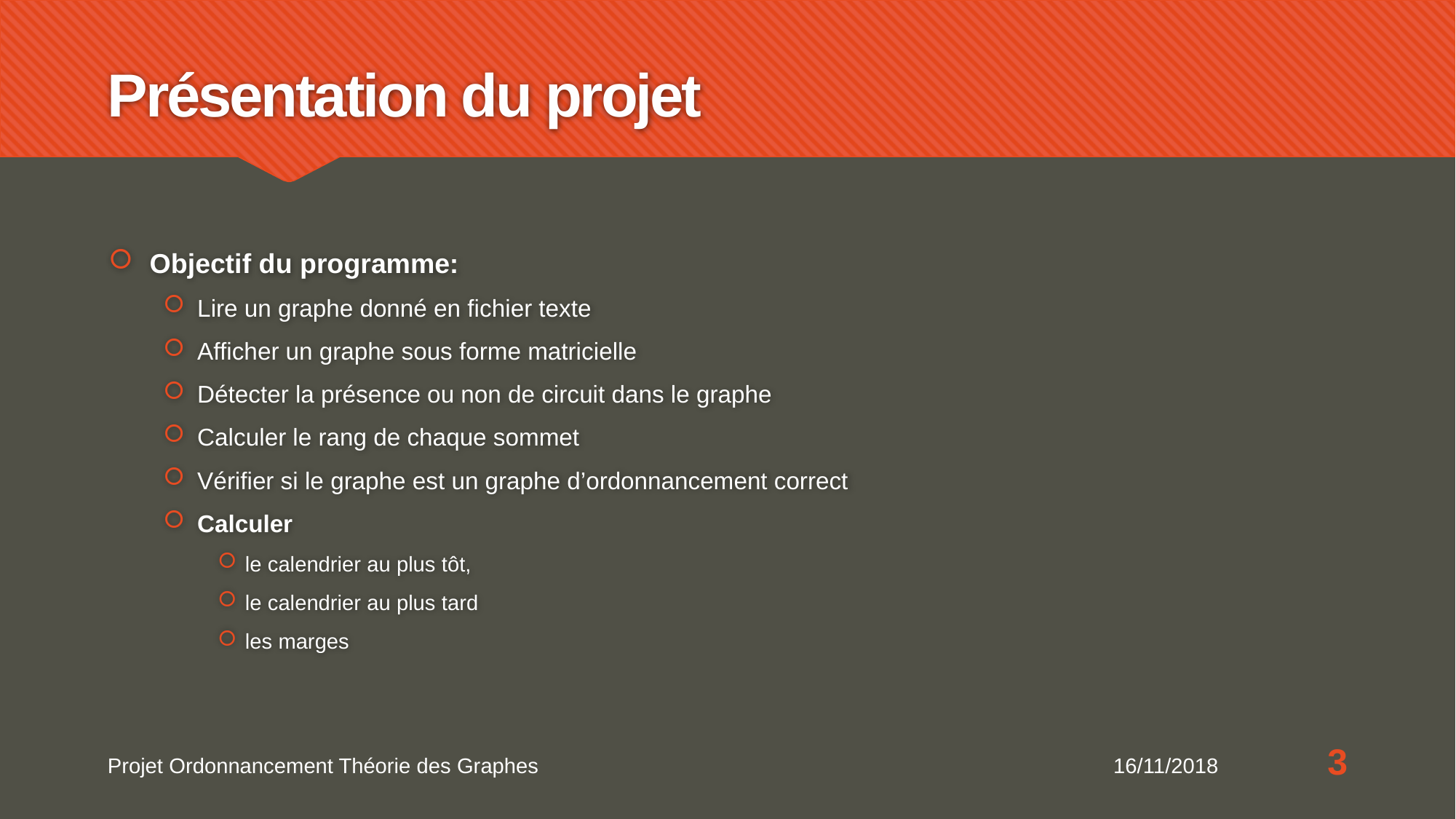

# Présentation du projet
Objectif du programme:
Lire un graphe donné en fichier texte
Afficher un graphe sous forme matricielle
Détecter la présence ou non de circuit dans le graphe
Calculer le rang de chaque sommet
Vérifier si le graphe est un graphe d’ordonnancement correct
Calculer
le calendrier au plus tôt,
le calendrier au plus tard
les marges
3
Projet Ordonnancement Théorie des Graphes
16/11/2018